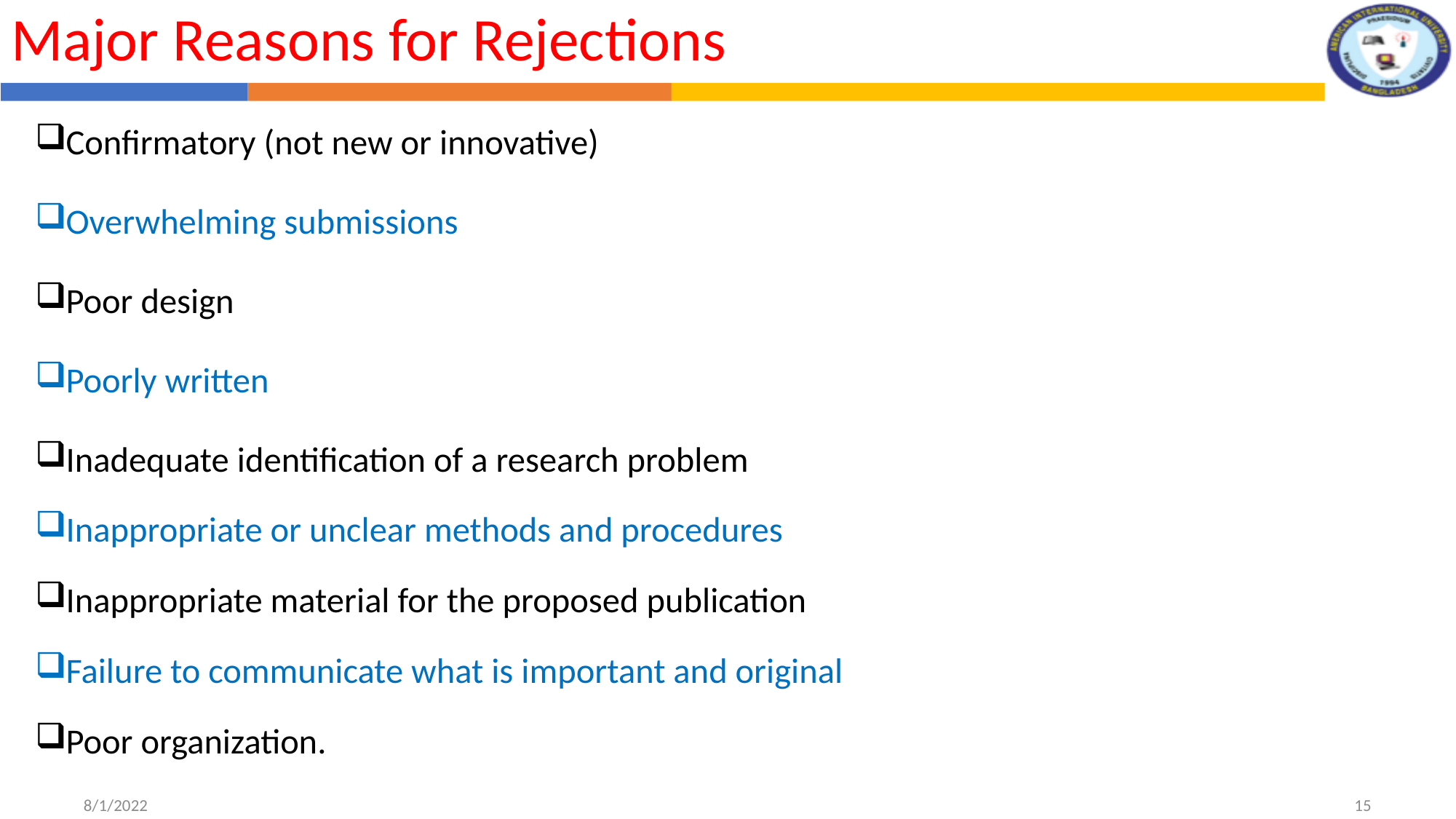

Major Reasons for Rejections
Confirmatory (not new or innovative)
Overwhelming submissions
Poor design
Poorly written
Inadequate identification of a research problem
Inappropriate or unclear methods and procedures
Inappropriate material for the proposed publication
Failure to communicate what is important and original
Poor organization.
8/1/2022
15